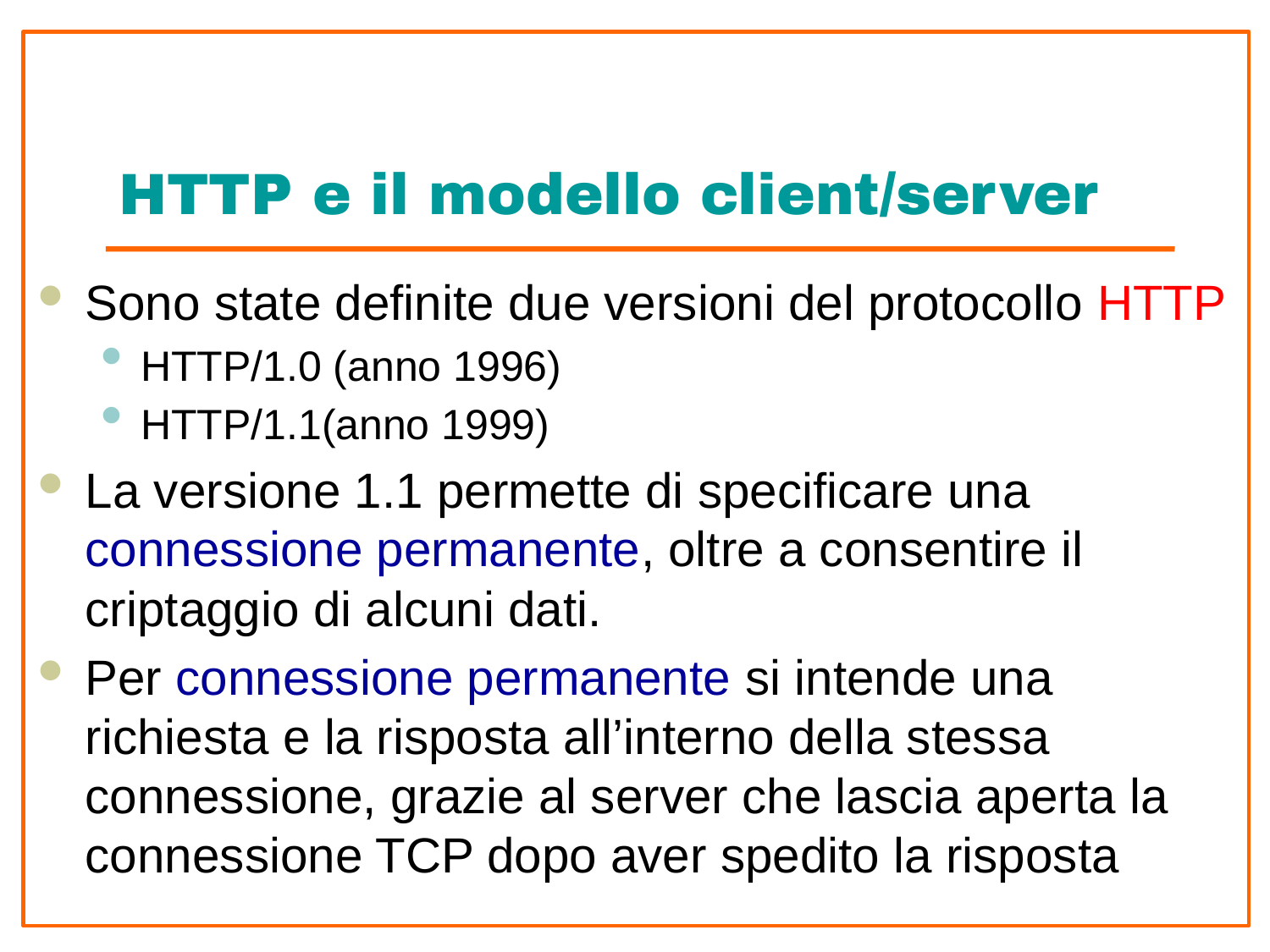

# HTTP e il modello client/server
Sono state definite due versioni del protocollo HTTP
HTTP/1.0 (anno 1996)
HTTP/1.1(anno 1999)
La versione 1.1 permette di specificare una connessione permanente, oltre a consentire il criptaggio di alcuni dati.
Per connessione permanente si intende una richiesta e la risposta all’interno della stessa connessione, grazie al server che lascia aperta la connessione TCP dopo aver spedito la risposta